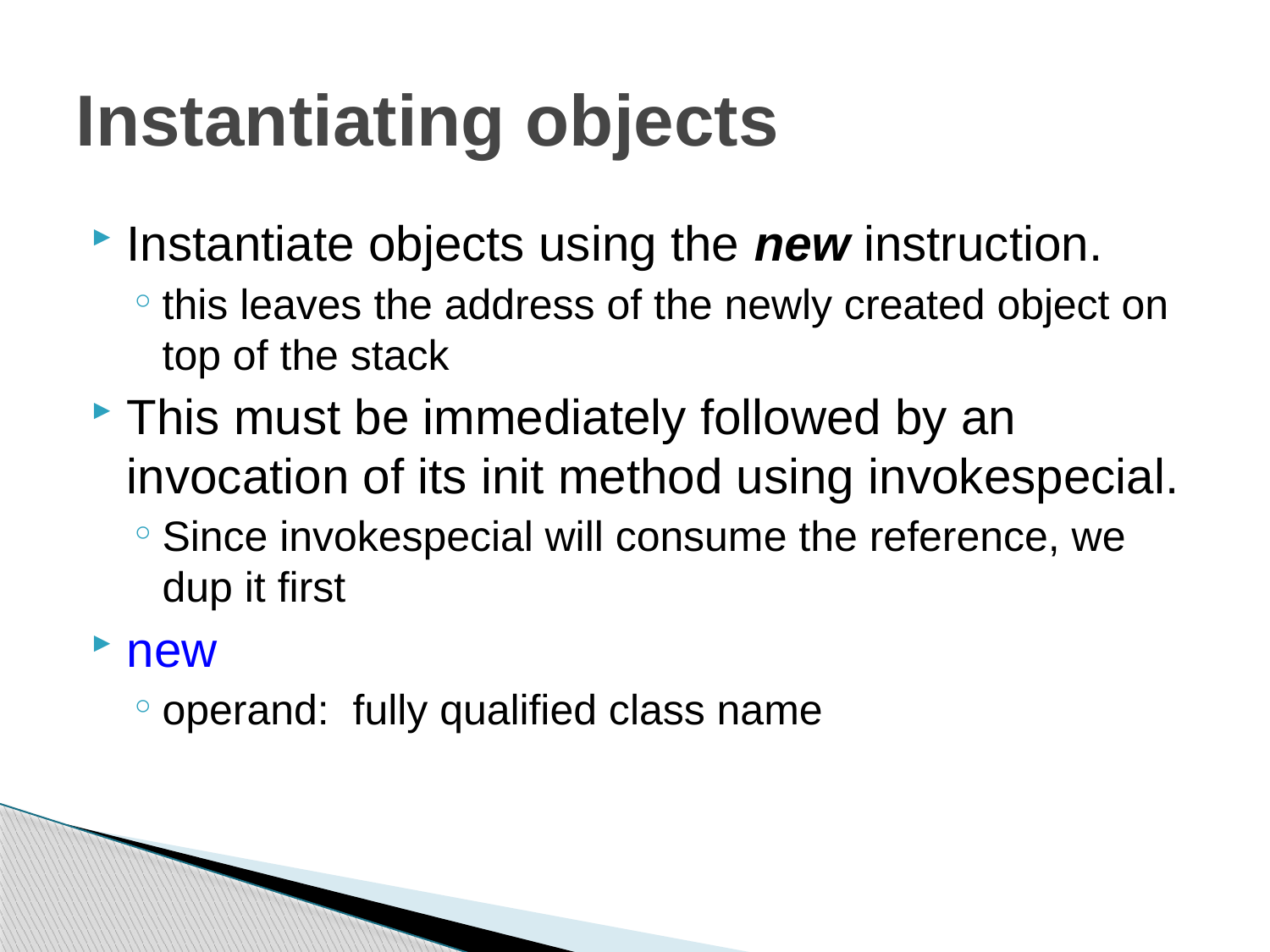

# Instantiating objects
Instantiate objects using the new instruction.
this leaves the address of the newly created object on top of the stack
This must be immediately followed by an invocation of its init method using invokespecial.
Since invokespecial will consume the reference, we dup it first
new
operand:  fully qualified class name